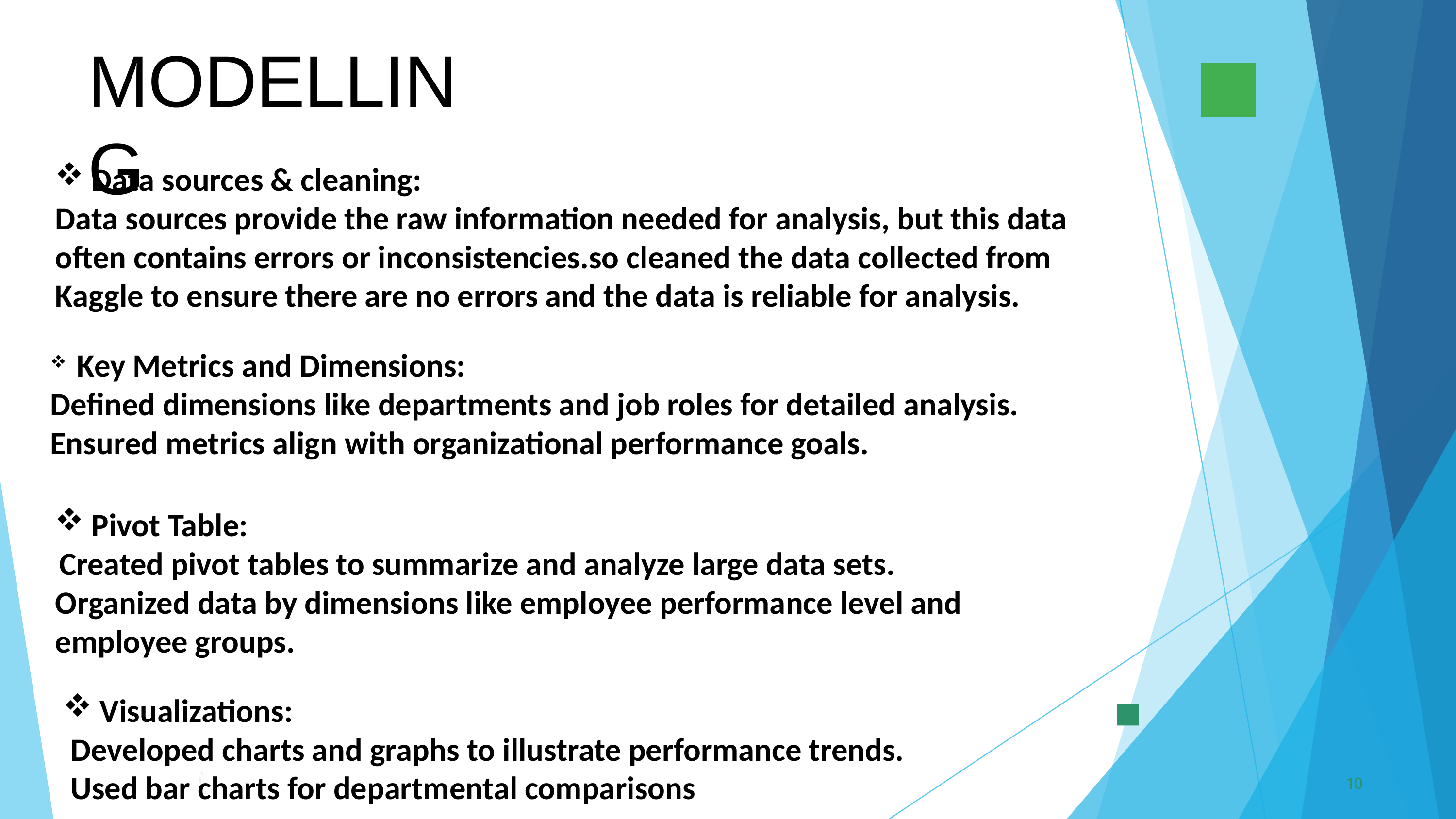

MODELLING

Data sources & cleaning:
Data sources provide the raw information needed for analysis, but this data often contains errors or inconsistencies.so cleaned the data collected from Kaggle to ensure there are no errors and the data is reliable for analysis.
 Key Metrics and Dimensions:
Defined dimensions like departments and job roles for detailed analysis. Ensured metrics align with organizational performance goals.

Pivot Table:
 Created pivot tables to summarize and analyze large data sets.
Organized data by dimensions like employee performance level and employee groups.
Visualizations:
 Developed charts and graphs to illustrate performance trends.
 Used bar charts for departmental comparisons

10